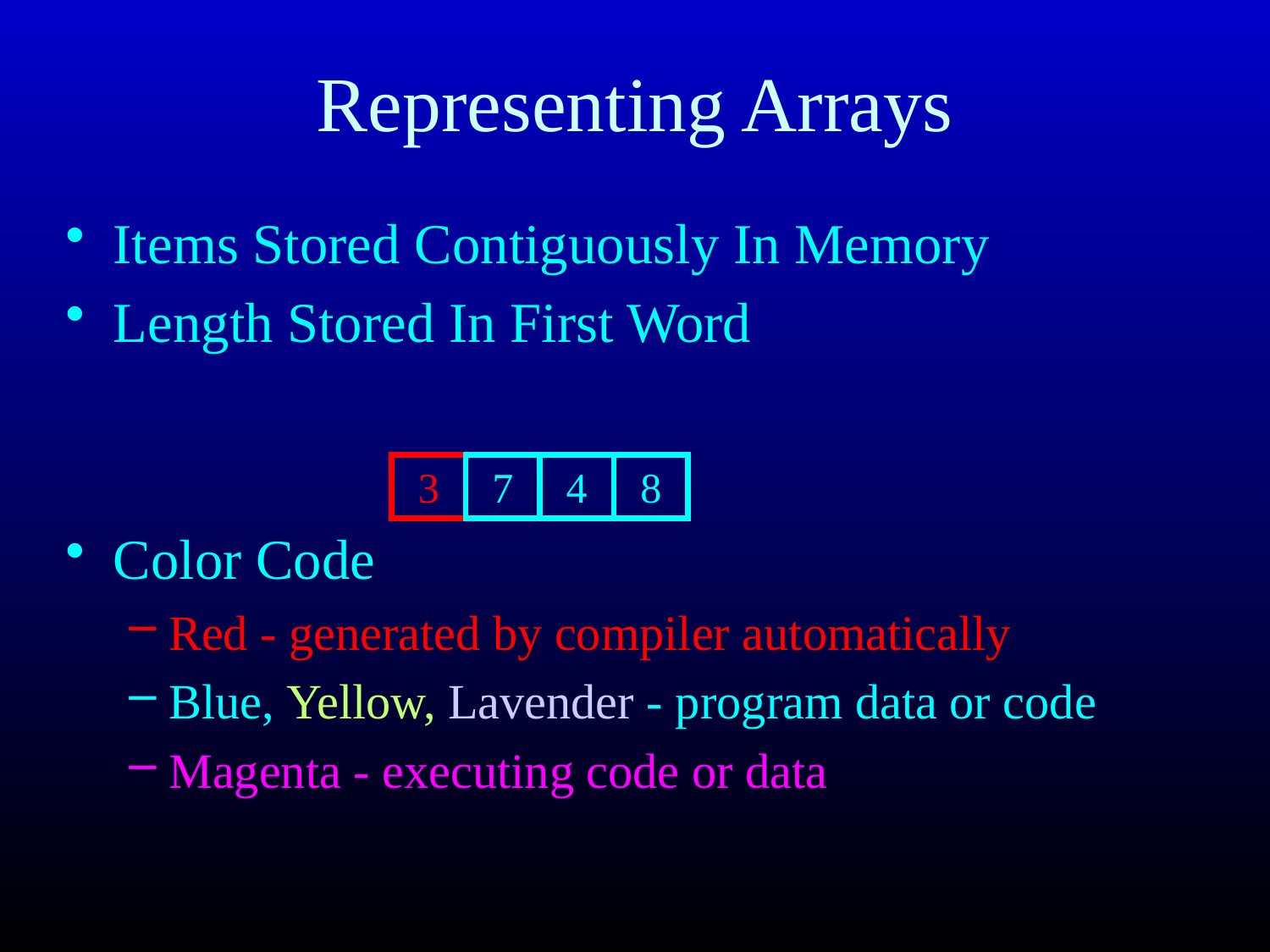

# Representing Arrays
Items Stored Contiguously In Memory
Length Stored In First Word

Color Code
Red - generated by compiler automatically
Blue, Yellow, Lavender - program data or code
Magenta - executing code or data
3
7
4
8